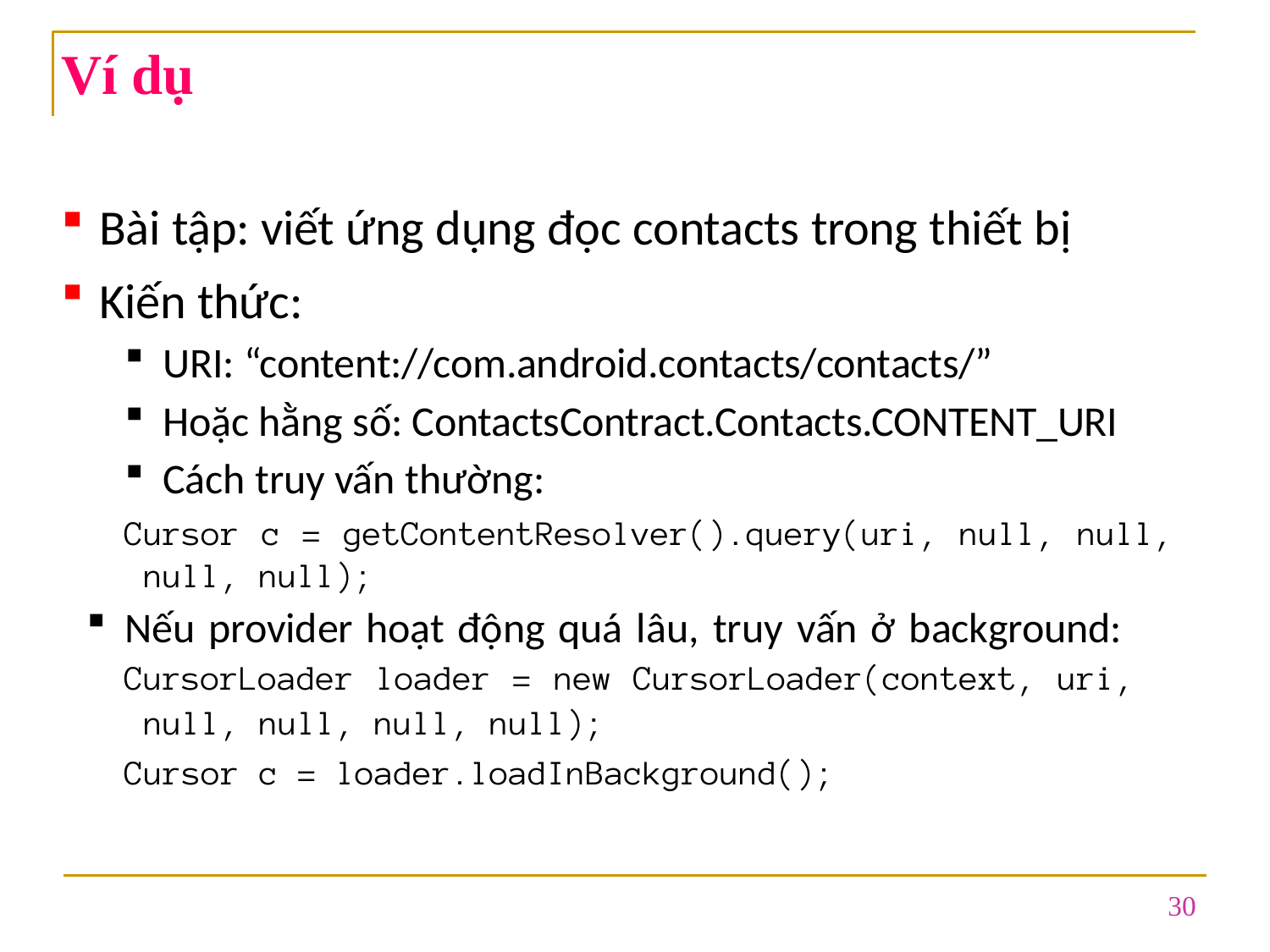

# Ví dụ
Bài tập: viết ứng dụng đọc contacts trong thiết bị
Kiến thức:
URI: “content://com.android.contacts/contacts/”
Hoặc hằng số: ContactsContract.Contacts.CONTENT_URI
Cách truy vấn thường:
Cursor c = getContentResolver().query(uri, null, null,  null, null);
Nếu provider hoạt động quá lâu, truy vấn ở background:  CursorLoader loader = new CursorLoader(context, uri,  null, null, null, null);
Cursor c = loader.loadInBackground();
30